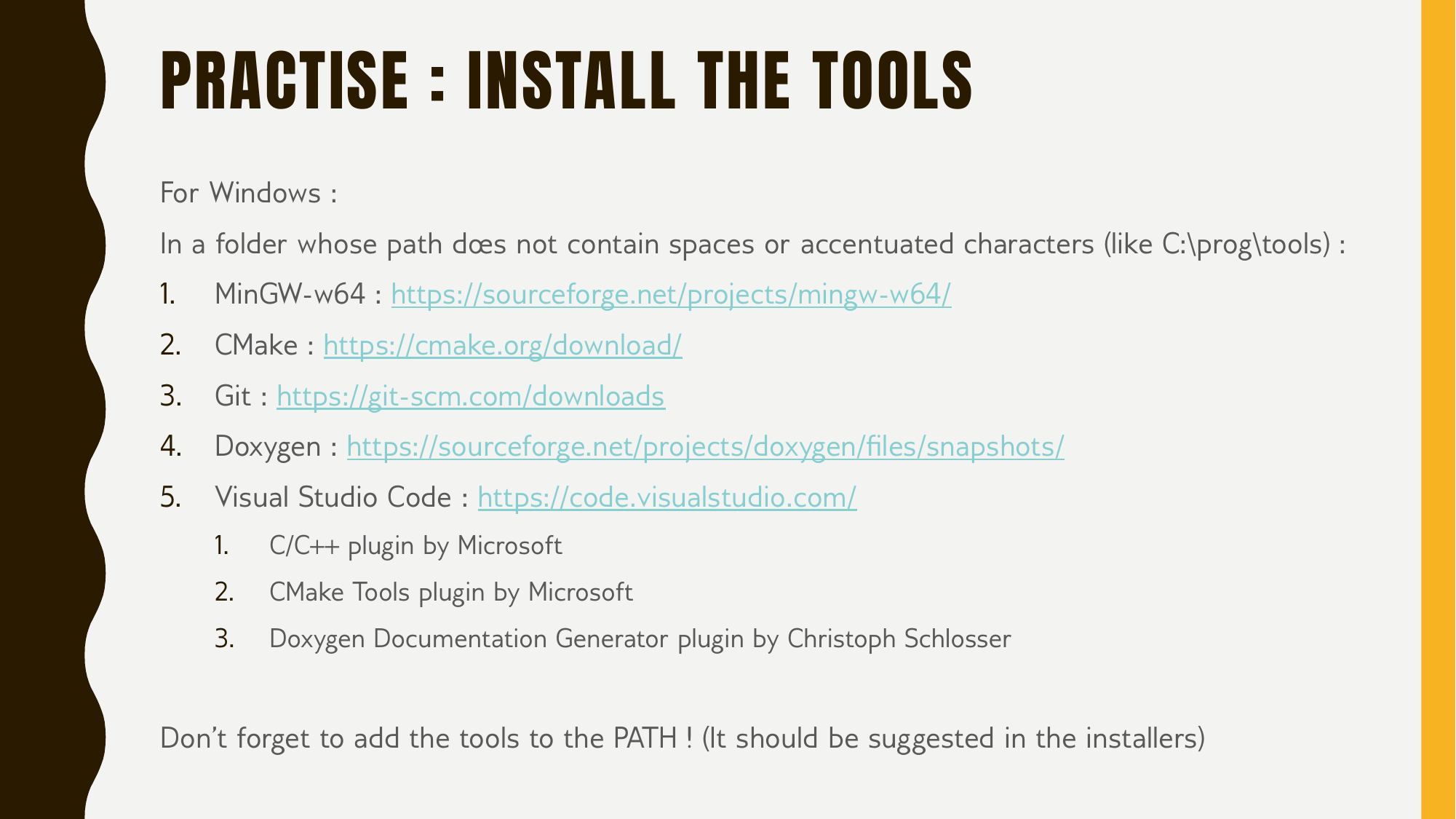

# Practise : Install the tools
For Windows :
In a folder whose path does not contain spaces or accentuated characters (like C:\prog\tools) :
MinGW-w64 : https://sourceforge.net/projects/mingw-w64/
CMake : https://cmake.org/download/
Git : https://git-scm.com/downloads
Doxygen : https://sourceforge.net/projects/doxygen/files/snapshots/
Visual Studio Code : https://code.visualstudio.com/
C/C++ plugin by Microsoft
CMake Tools plugin by Microsoft
Doxygen Documentation Generator plugin by Christoph Schlosser

Don’t forget to add the tools to the PATH ! (It should be suggested in the installers)